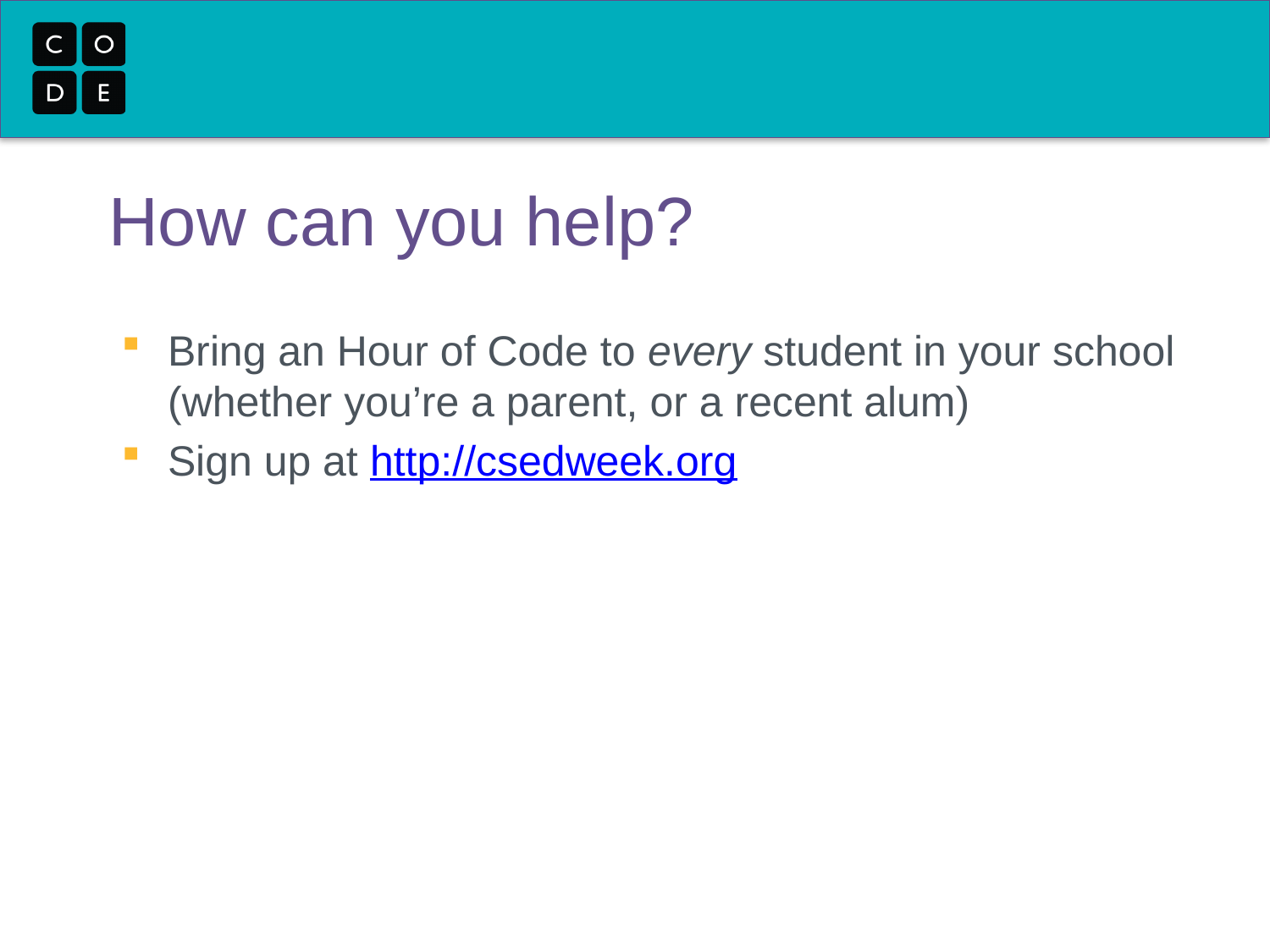

# How can you help?
Bring an Hour of Code to every student in your school (whether you’re a parent, or a recent alum)
Sign up at http://csedweek.org